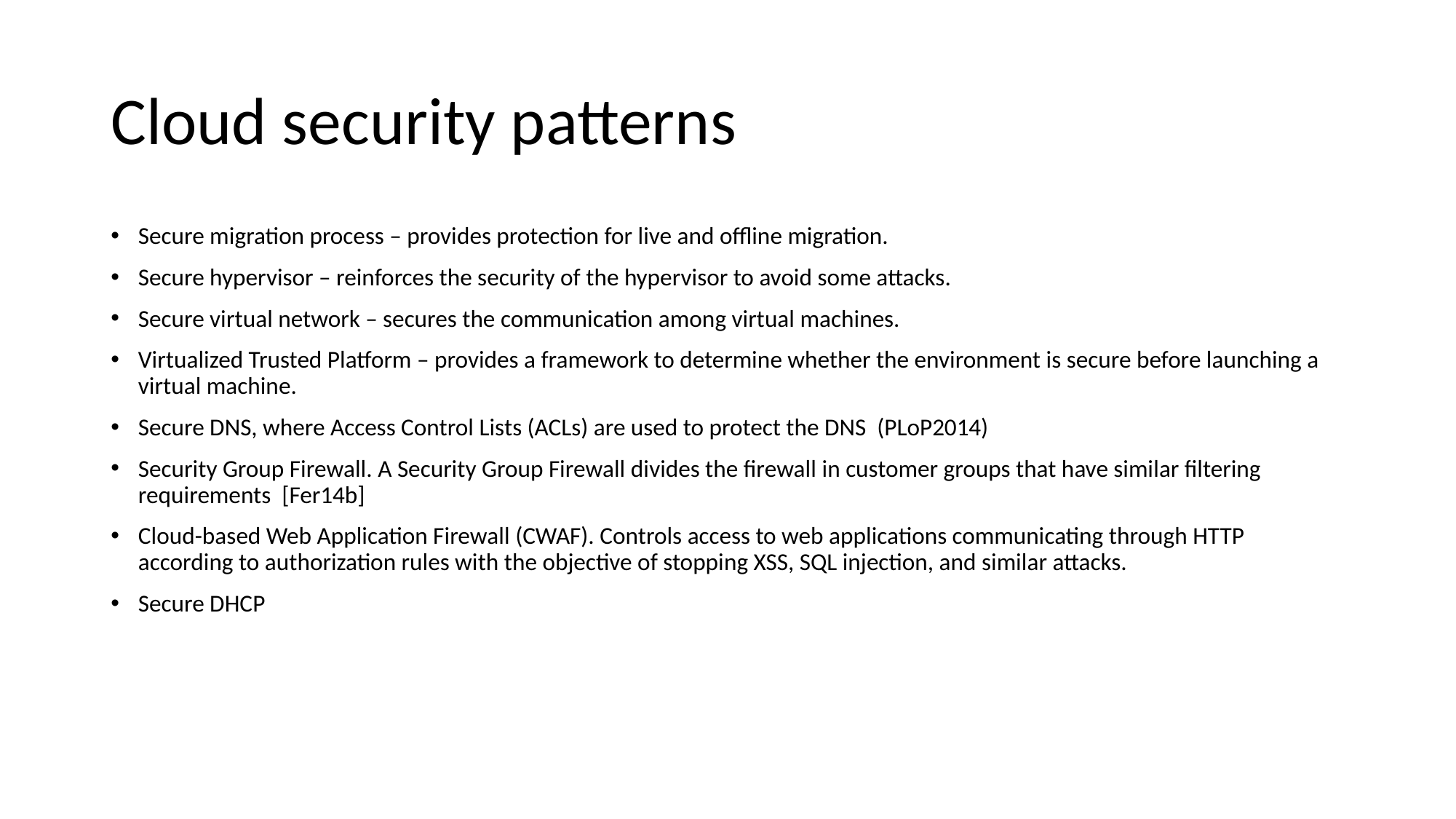

# Cloud security patterns
Secure migration process – provides protection for live and offline migration.
Secure hypervisor – reinforces the security of the hypervisor to avoid some attacks.
Secure virtual network – secures the communication among virtual machines.
Virtualized Trusted Platform – provides a framework to determine whether the environment is secure before launching a virtual machine.
Secure DNS, where Access Control Lists (ACLs) are used to protect the DNS  (PLoP2014)
Security Group Firewall. A Security Group Firewall divides the firewall in customer groups that have similar filtering requirements  [Fer14b]
Cloud-based Web Application Firewall (CWAF). Controls access to web applications communicating through HTTP according to authorization rules with the objective of stopping XSS, SQL injection, and similar attacks.
Secure DHCP